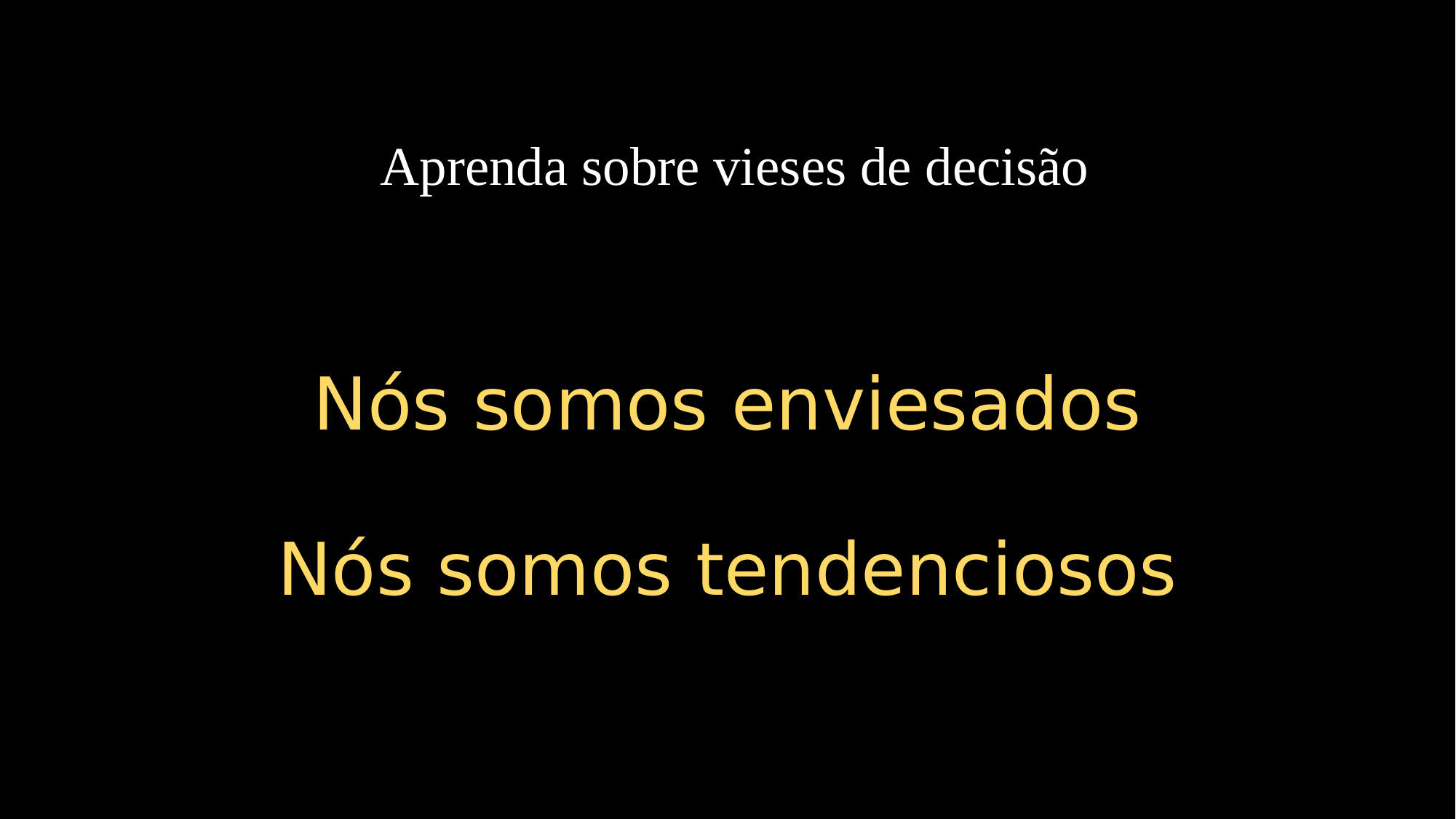

Aprenda sobre vieses de decisão
Nós somos enviesados
Nós somos tendenciosos